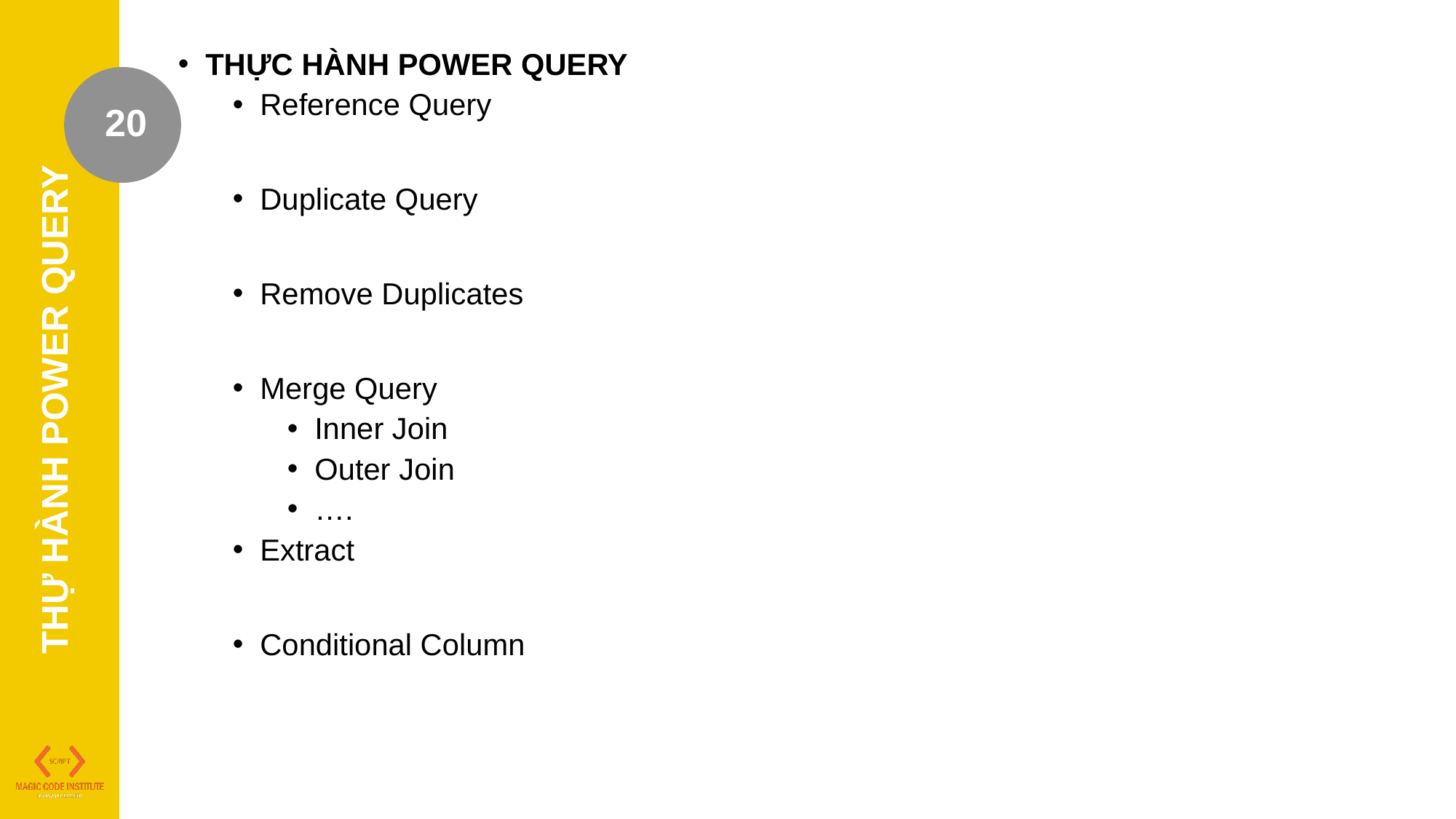

THỰC HÀNH POWER QUERY
Reference Query

Duplicate Query

Remove Duplicates

Merge Query
Inner Join
Outer Join
….
Extract

Conditional Column

20
THỰ HÀNH POWER QUERY